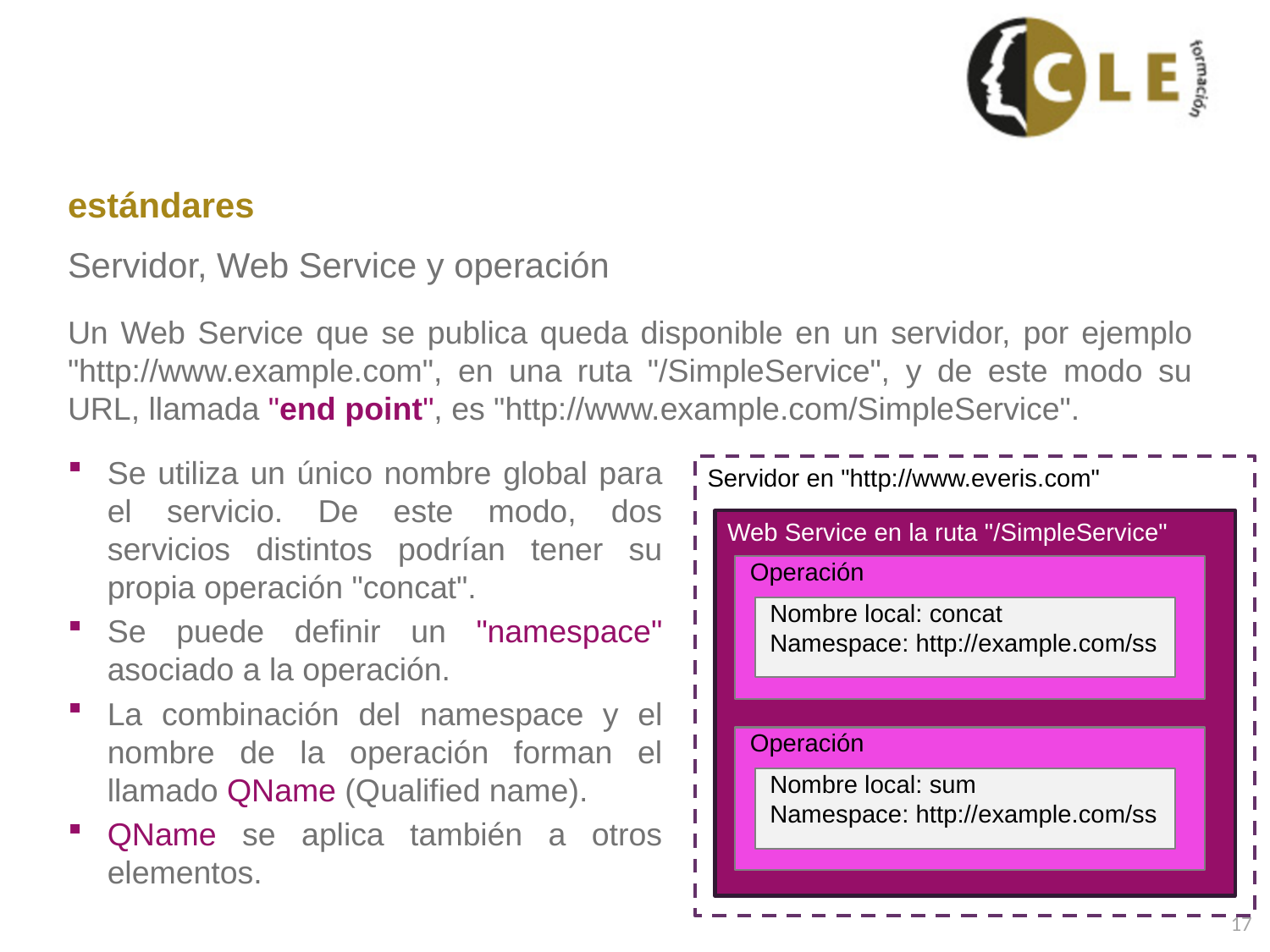

# estándares
Servidor, Web Service y operación
Un Web Service que se publica queda disponible en un servidor, por ejemplo "http://www.example.com", en una ruta "/SimpleService", y de este modo su URL, llamada "end point", es "http://www.example.com/SimpleService".

Se utiliza un único nombre global para el servicio. De este modo, dos servicios distintos podrían tener su propia operación "concat".
Se puede definir un "namespace" asociado a la operación.
La combinación del namespace y el nombre de la operación forman el llamado QName (Qualified name).
QName se aplica también a otros elementos.
Servidor en "http://www.everis.com"
Web Service en la ruta "/SimpleService"
Operación
Nombre local: concat
Namespace: http://example.com/ss
Operación
Nombre local: sum
Namespace: http://example.com/ss
17